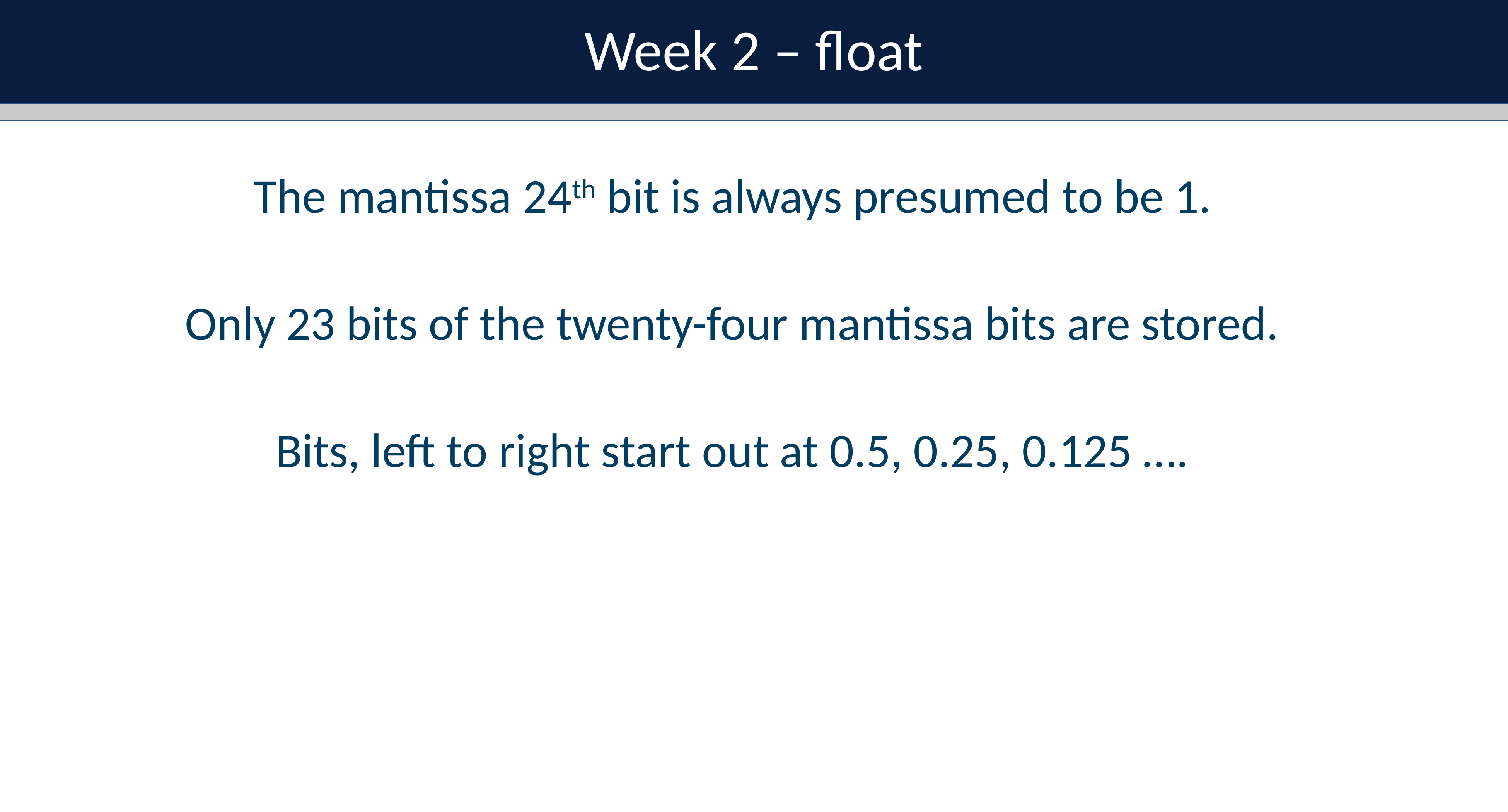

Week 2 – float

The mantissa 24th bit is always presumed to be 1.

Only 23 bits of the twenty-four mantissa bits are stored.

Bits, left to right start out at 0.5, 0.25, 0.125 ….